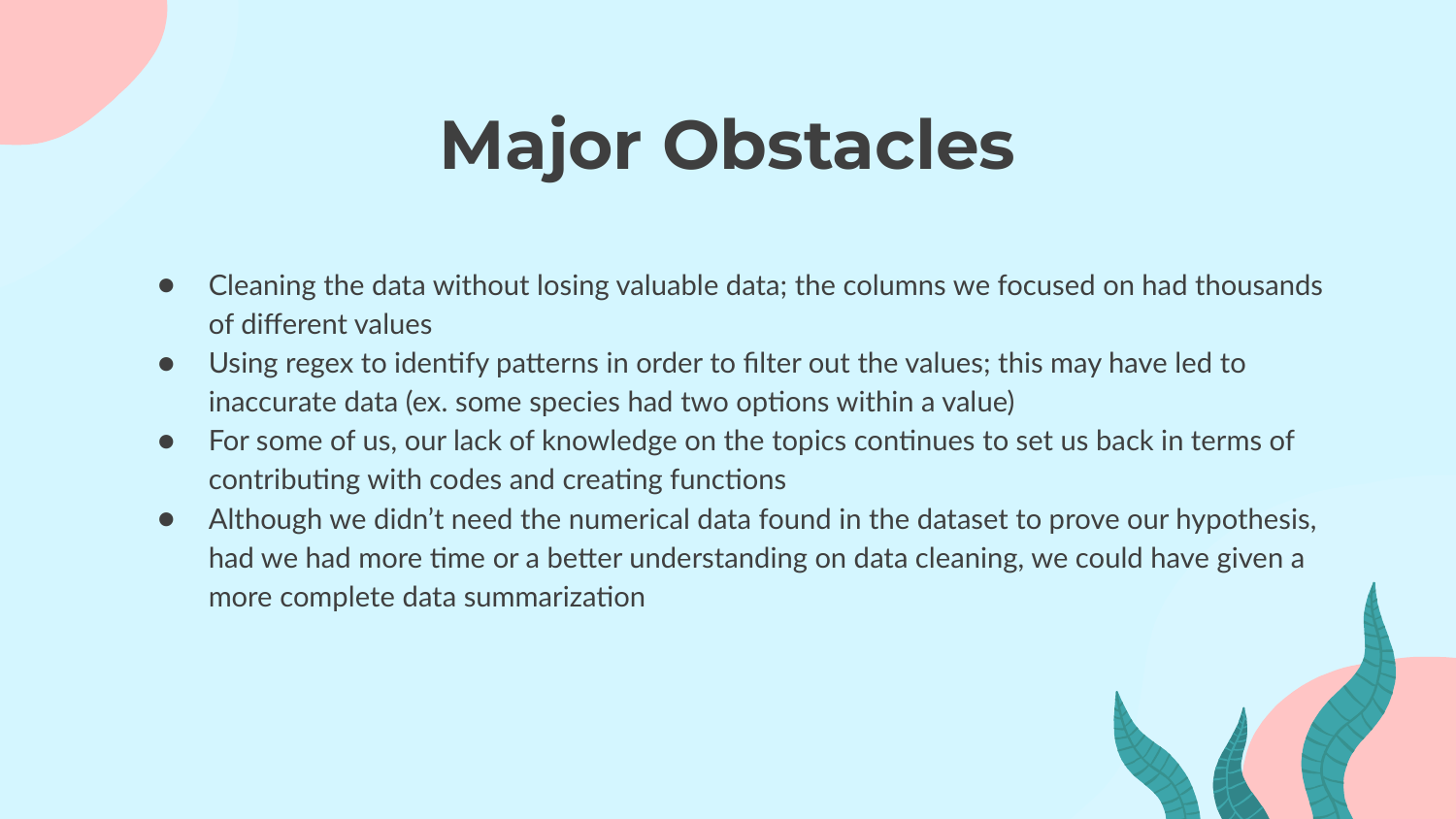

# Major Obstacles
Cleaning the data without losing valuable data; the columns we focused on had thousands of different values
Using regex to identify patterns in order to filter out the values; this may have led to inaccurate data (ex. some species had two options within a value)
For some of us, our lack of knowledge on the topics continues to set us back in terms of contributing with codes and creating functions
Although we didn’t need the numerical data found in the dataset to prove our hypothesis, had we had more time or a better understanding on data cleaning, we could have given a more complete data summarization